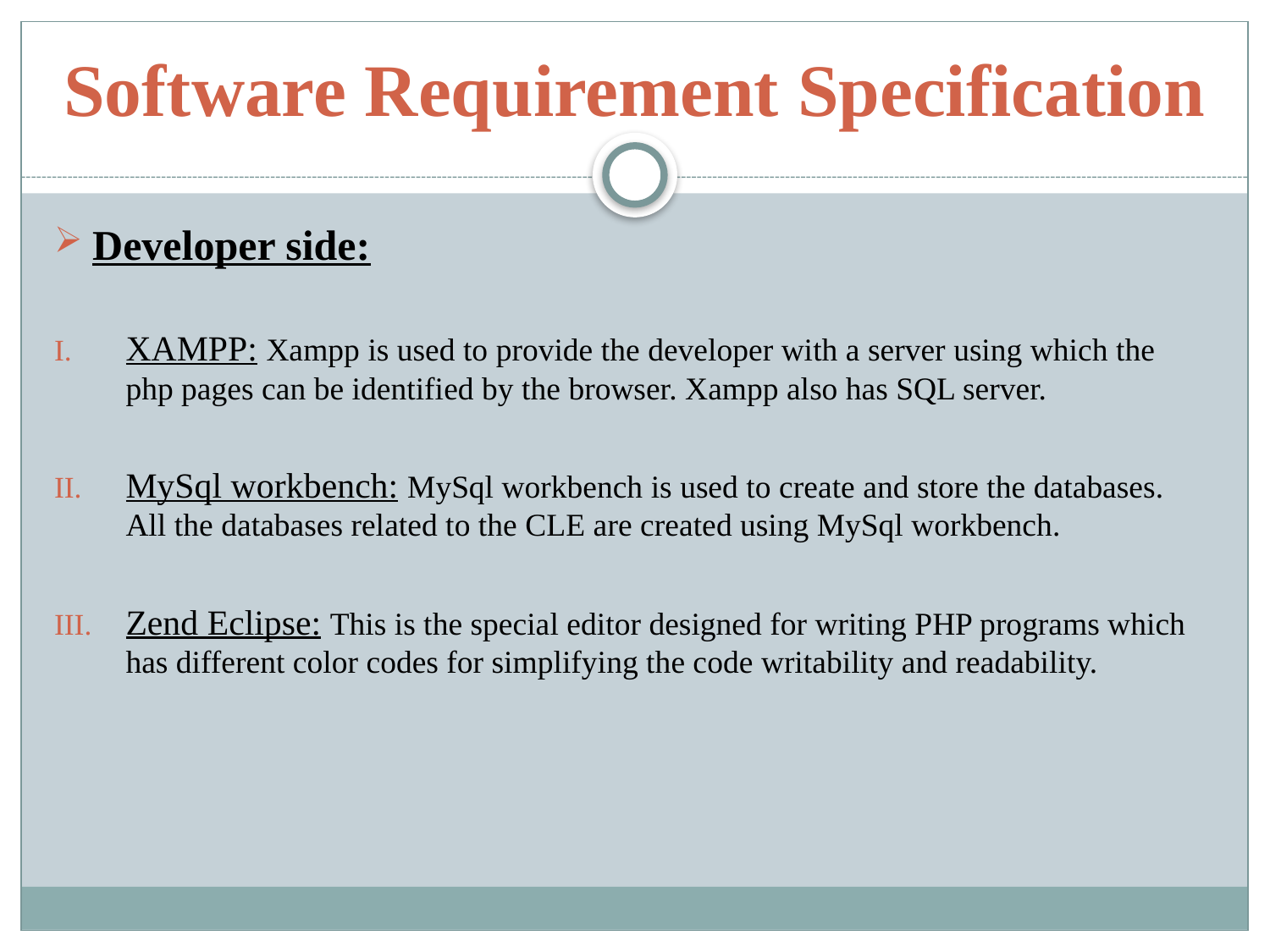

# Software Requirement Specification
Developer side:

XAMPP: Xampp is used to provide the developer with a server using which the php pages can be identified by the browser. Xampp also has SQL server.

MySql workbench: MySql workbench is used to create and store the databases. All the databases related to the CLE are created using MySql workbench.

Zend Eclipse: This is the special editor designed for writing PHP programs which has different color codes for simplifying the code writability and readability.